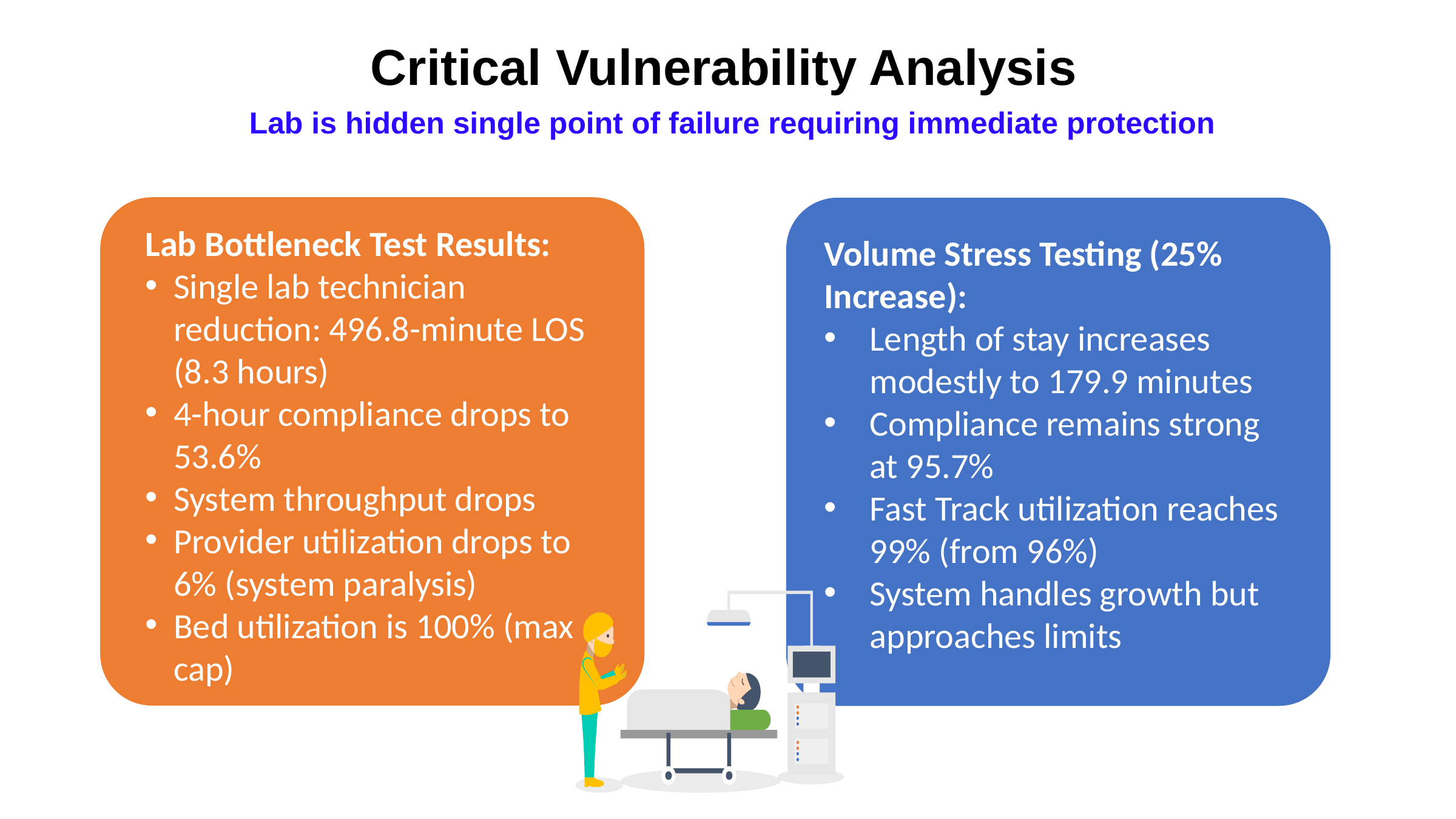

Critical Vulnerability Analysis

Lab is hidden single point of failure requiring immediate protection

Lab Bottleneck Test Results:
Single lab technician reduction: 496.8-minute LOS (8.3 hours)
4-hour compliance drops to 53.6%
System throughput drops
Provider utilization drops to 6% (system paralysis)
Bed utilization is 100% (max cap)
Volume Stress Testing (25% Increase):
Length of stay increases modestly to 179.9 minutes
Compliance remains strong at 95.7%
Fast Track utilization reaches 99% (from 96%)
System handles growth but approaches limits